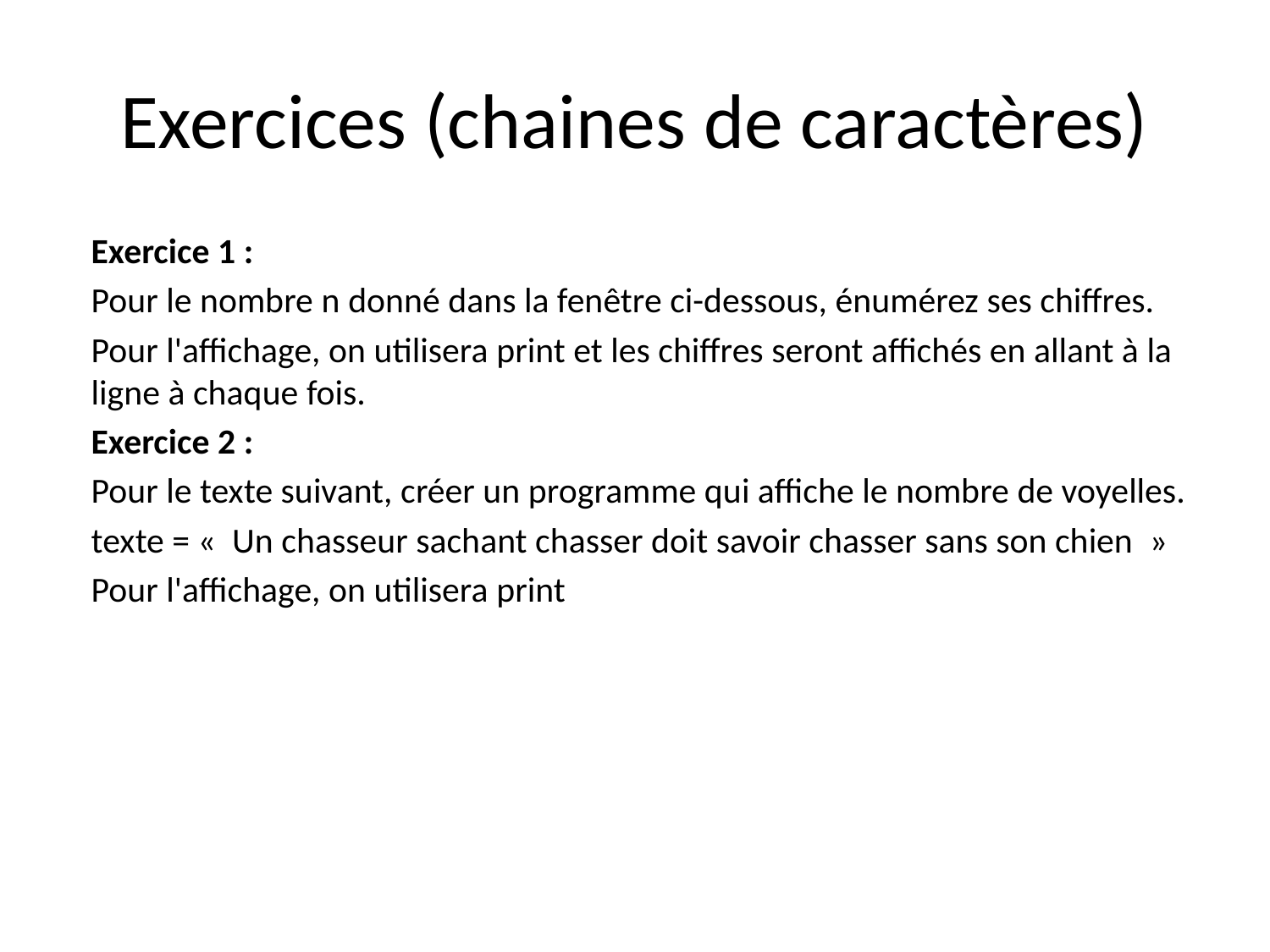

# Exercices (chaines de caractères)
Exercice 1 :
Pour le nombre n donné dans la fenêtre ci-dessous, énumérez ses chiffres.
Pour l'affichage, on utilisera print et les chiffres seront affichés en allant à la ligne à chaque fois.
Exercice 2 :
Pour le texte suivant, créer un programme qui affiche le nombre de voyelles.
texte = «  Un chasseur sachant chasser doit savoir chasser sans son chien  »
Pour l'affichage, on utilisera print